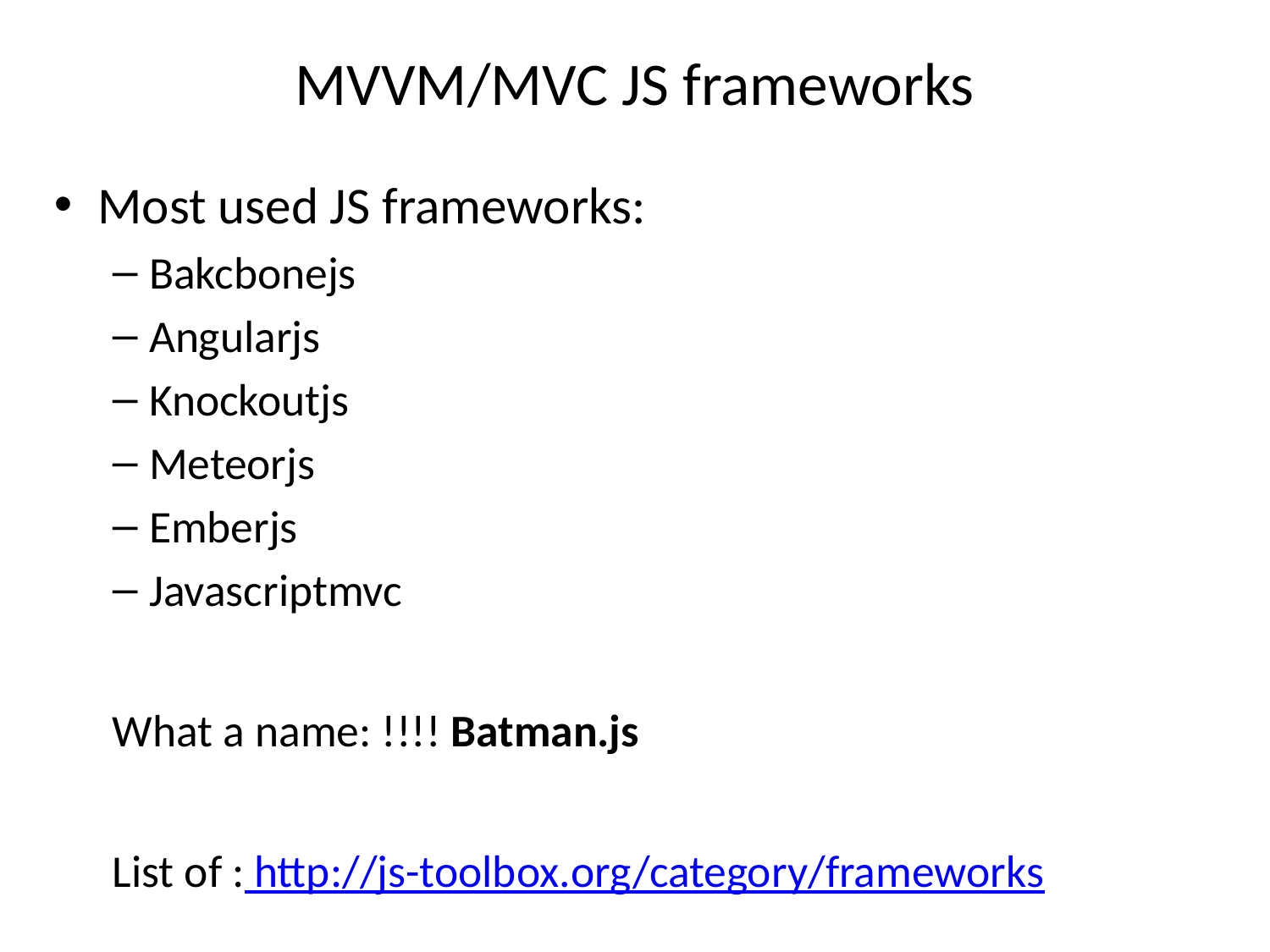

# MVVM/MVC JS frameworks
Most used JS frameworks:
Bakcbonejs
Angularjs
Knockoutjs
Meteorjs
Emberjs
Javascriptmvc

What a name: !!!! Batman.js

List of : http://js-toolbox.org/category/frameworks